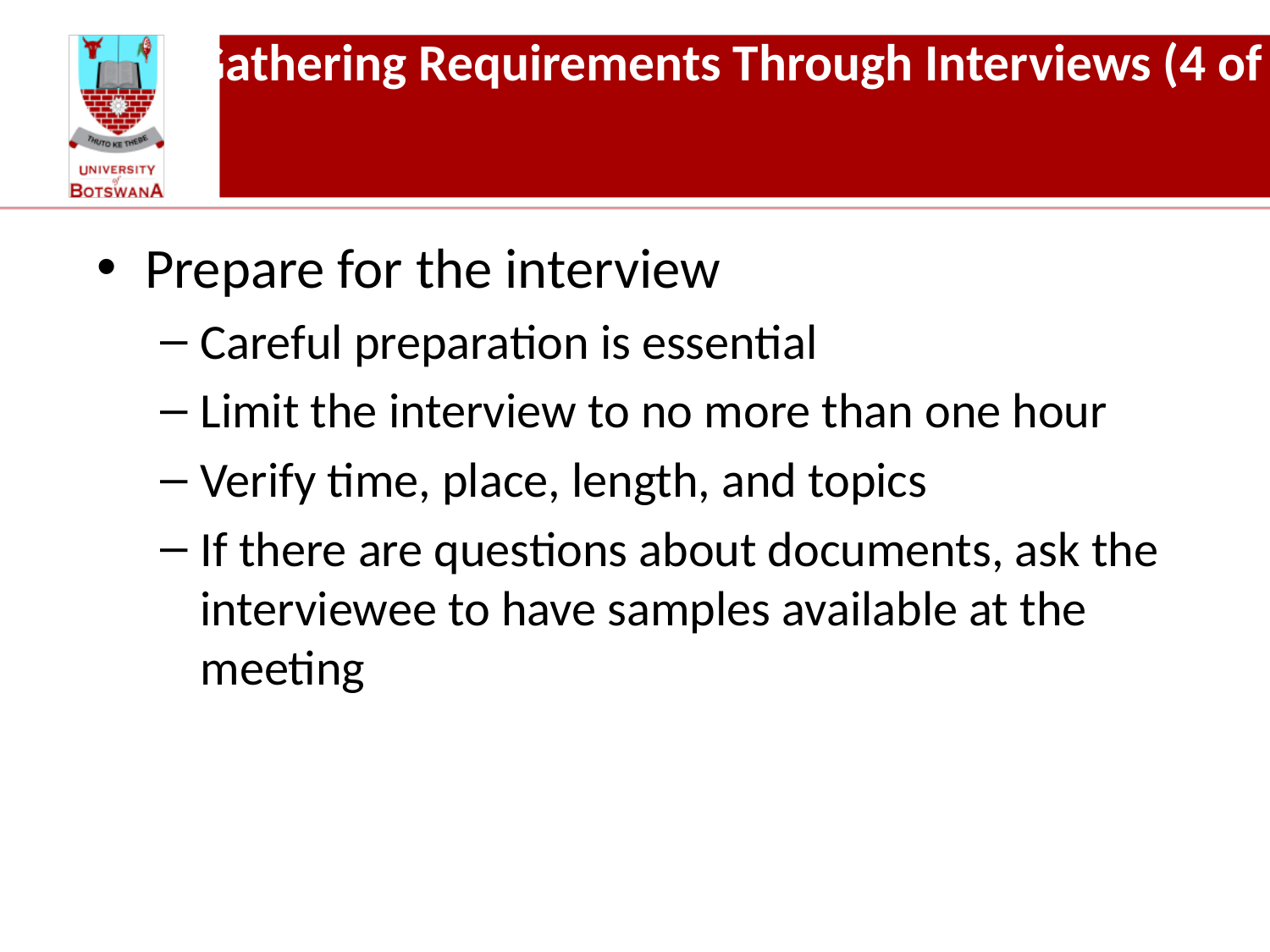

# Gathering Requirements Through Interviews (4 of 6)
Prepare for the interview
Careful preparation is essential
Limit the interview to no more than one hour
Verify time, place, length, and topics
If there are questions about documents, ask the interviewee to have samples available at the meeting